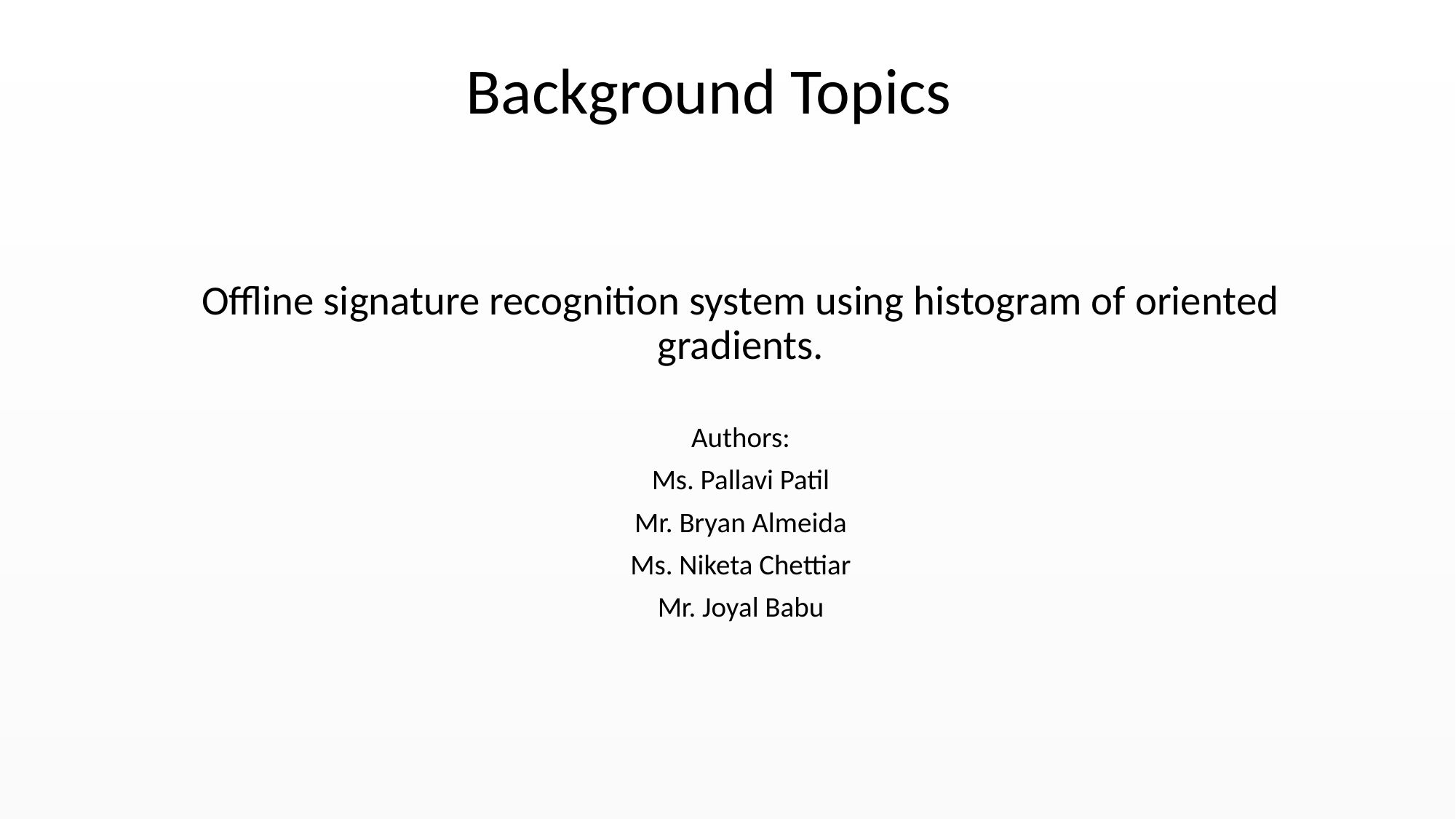

# Background Topics
Offline signature recognition system using histogram of oriented gradients.

Authors:
Ms. Pallavi Patil
Mr. Bryan Almeida
Ms. Niketa Chettiar
Mr. Joyal Babu